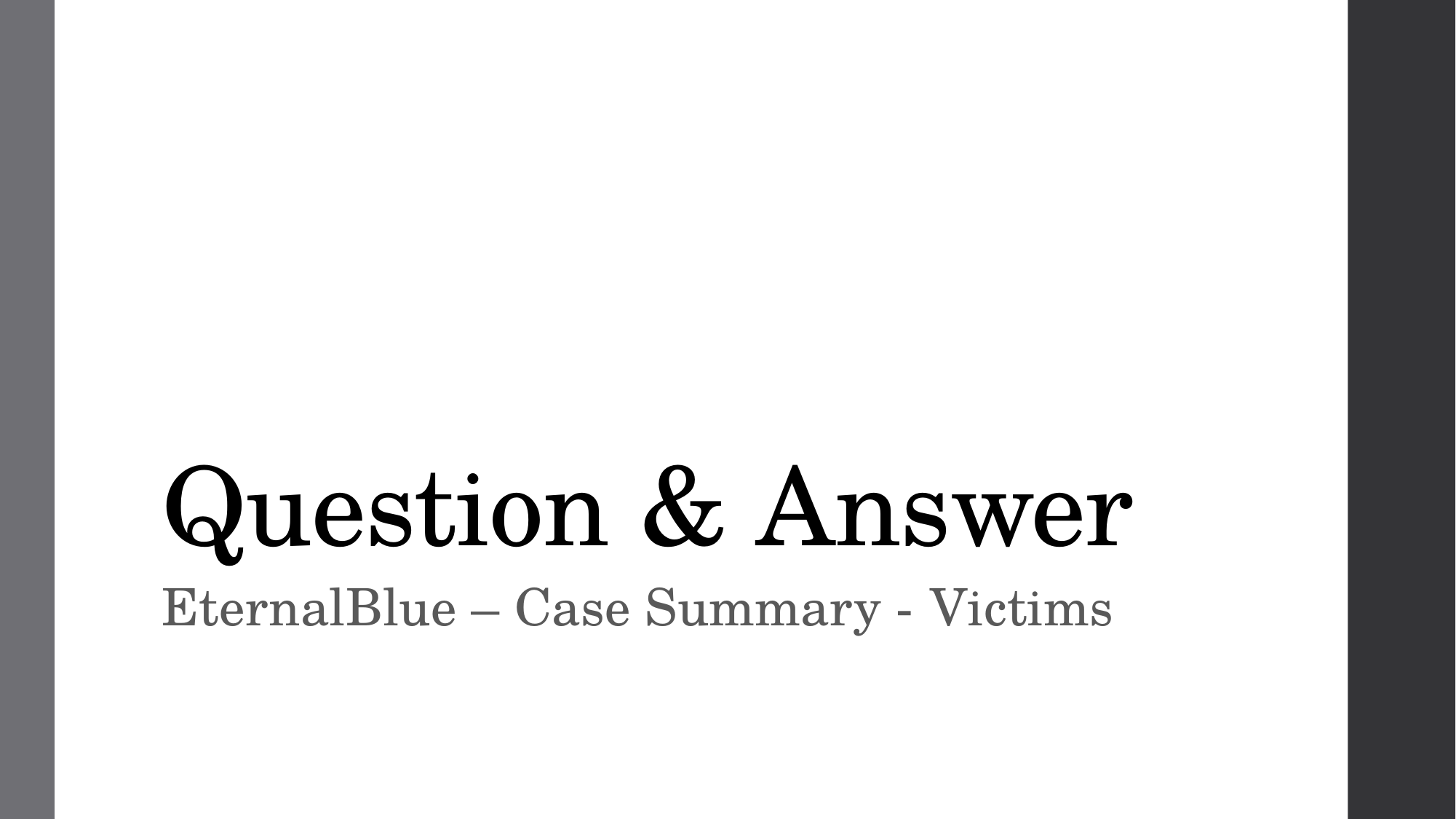

# Question & Answer
EternalBlue – Case Summary - Victims